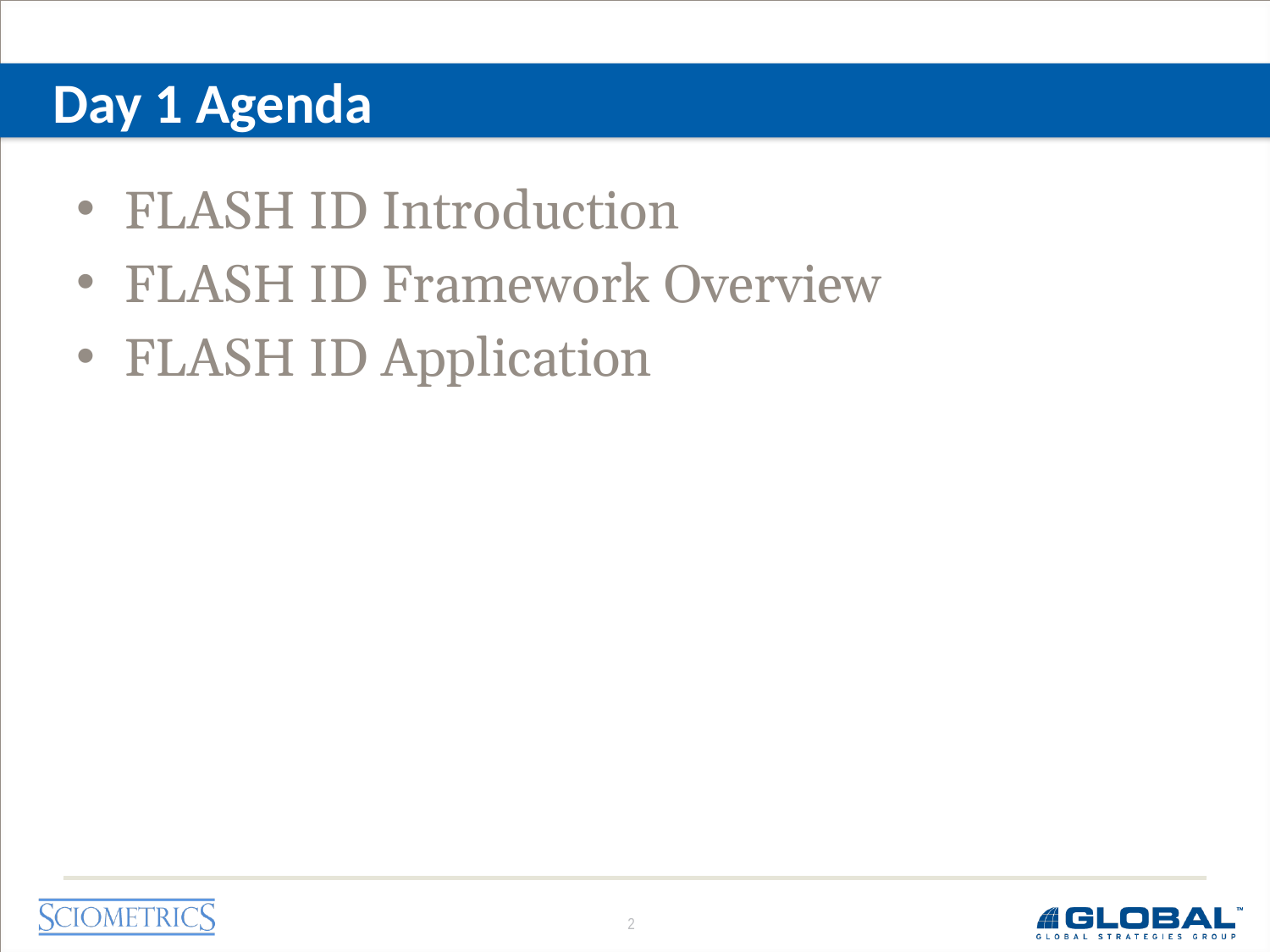

# Day 1 Agenda
FLASH ID Introduction
FLASH ID Framework Overview
FLASH ID Application